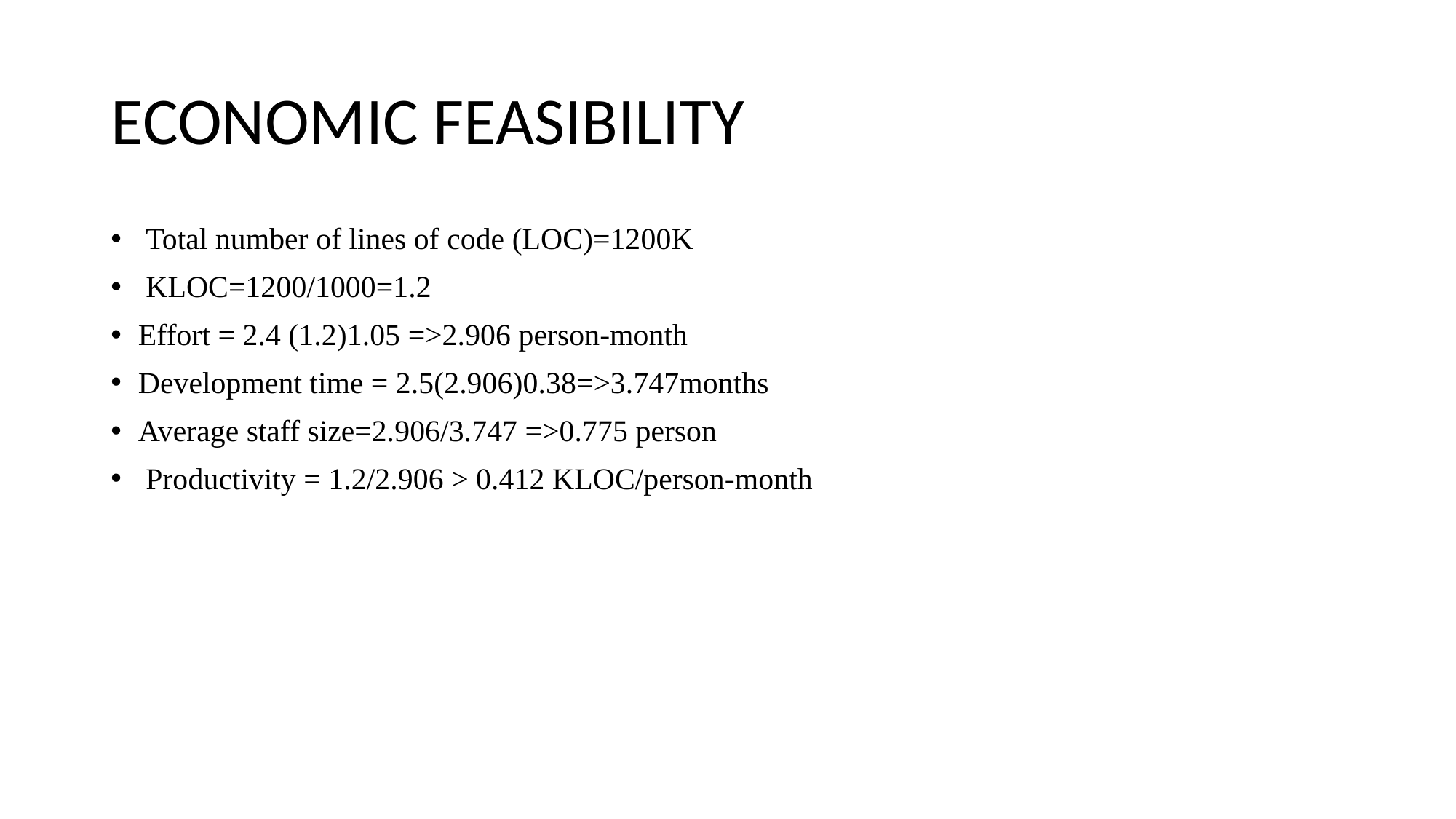

# ECONOMIC FEASIBILITY
 Total number of lines of code (LOC)=1200K
 KLOC=1200/1000=1.2
Effort = 2.4 (1.2)1.05 =>2.906 person-month
Development time = 2.5(2.906)0.38=>3.747months
Average staff size=2.906/3.747 =>0.775 person
 Productivity = 1.2/2.906 > 0.412 KLOC/person-month